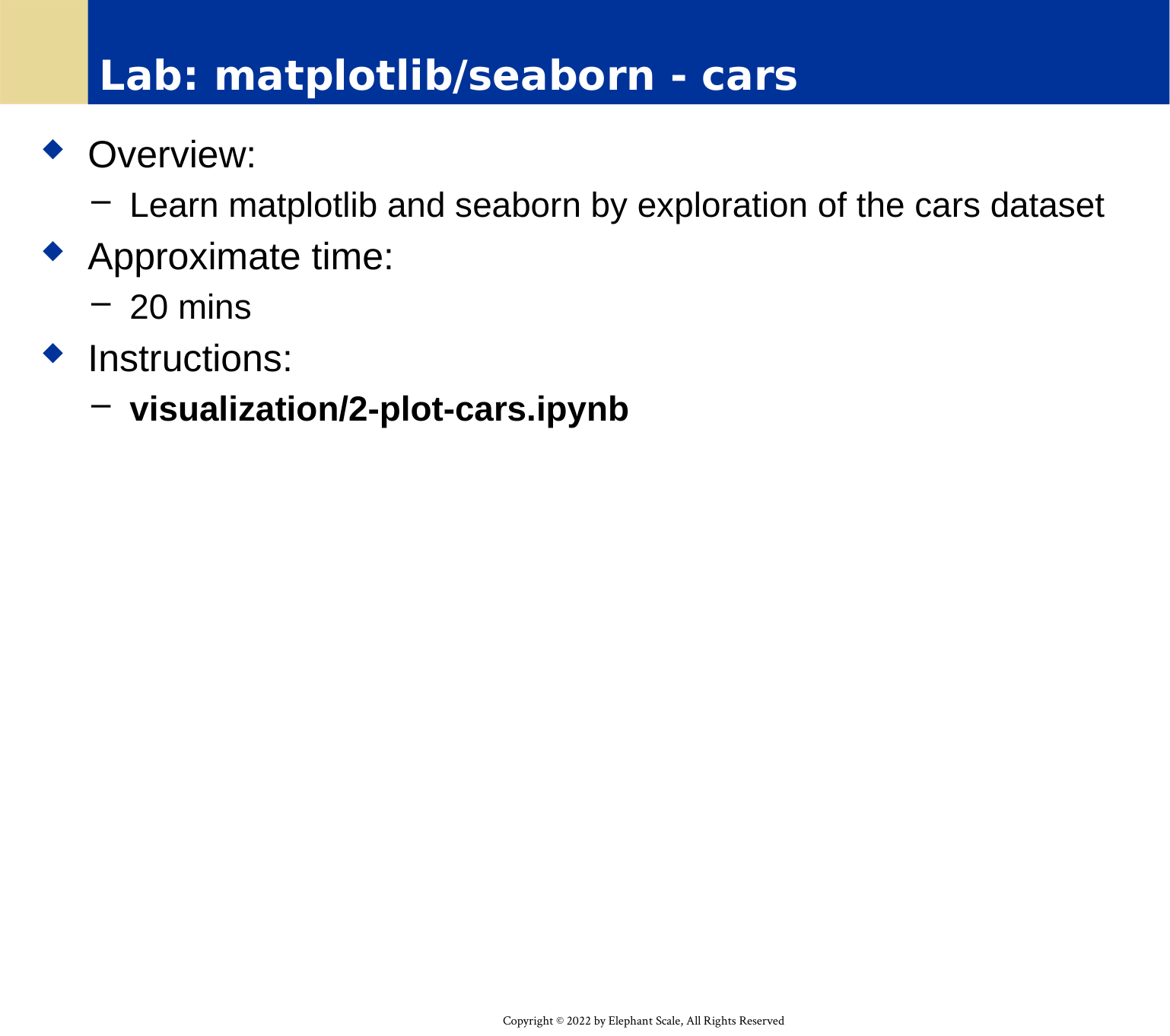

# Lab: matplotlib/seaborn - cars
 Overview:
 Learn matplotlib and seaborn by exploration of the cars dataset
 Approximate time:
 20 mins
 Instructions:
 visualization/2-plot-cars.ipynb
Copyright © 2022 by Elephant Scale, All Rights Reserved